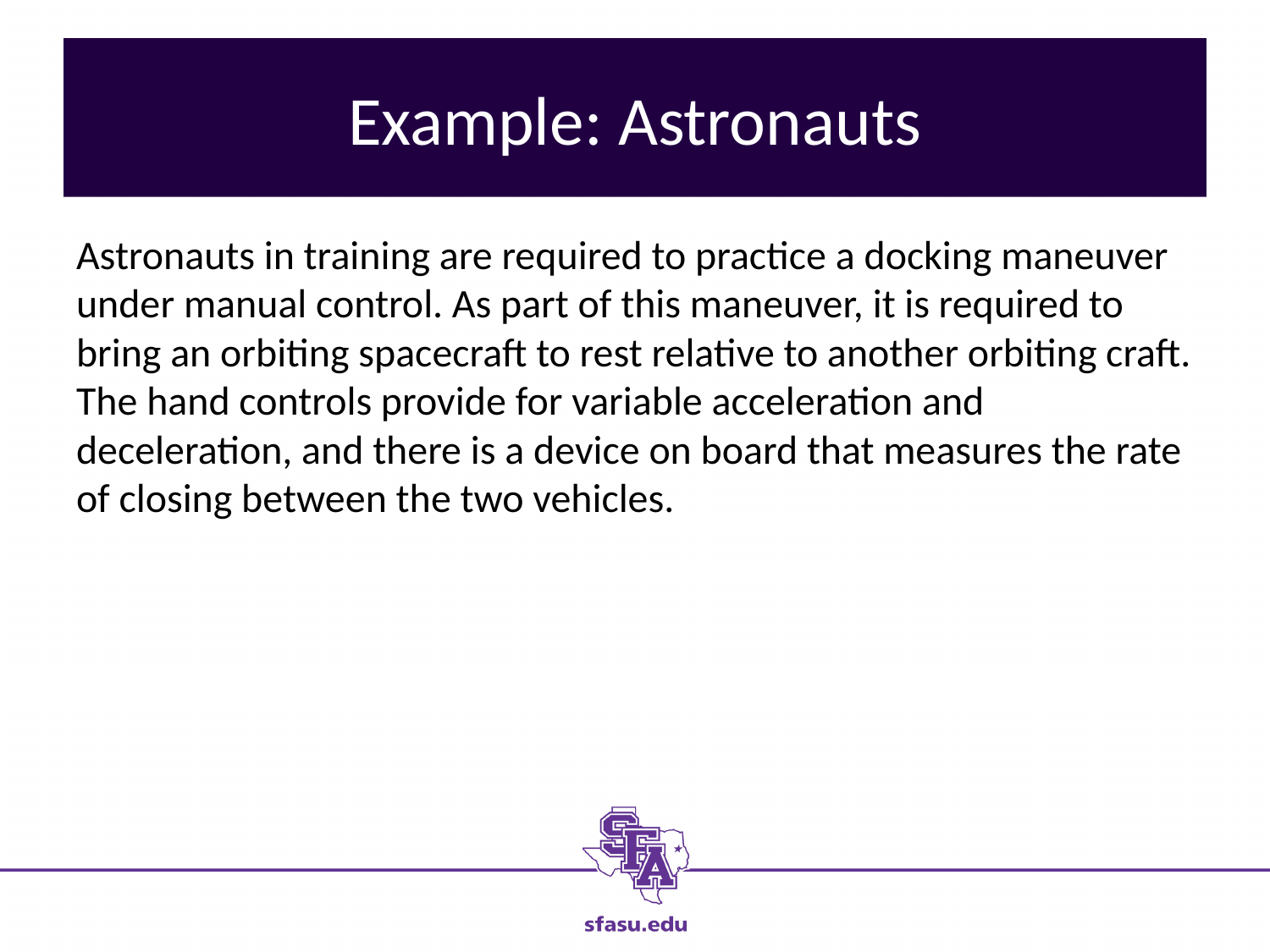

# Example: Astronauts
Astronauts in training are required to practice a docking maneuver under manual control. As part of this maneuver, it is required to bring an orbiting spacecraft to rest relative to another orbiting craft. The hand controls provide for variable acceleration and deceleration, and there is a device on board that measures the rate of closing between the two vehicles.